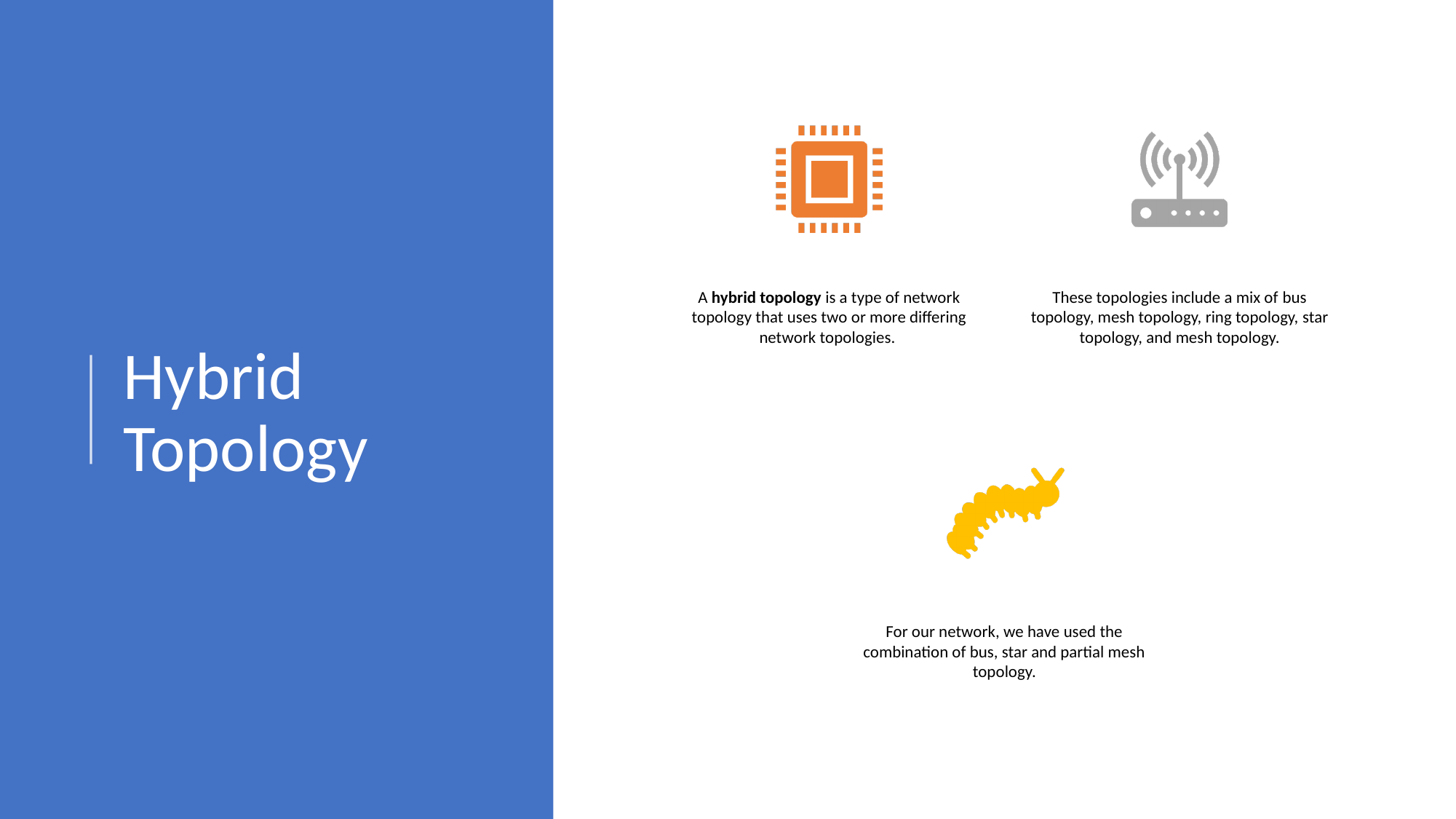

A hybrid topology is a type of network topology that uses two or more differing network topologies.
These topologies include a mix of bus topology, mesh topology, ring topology, star topology, and mesh topology.
For our network, we have used the combination of bus, star and partial mesh topology.
# Hybrid Topology